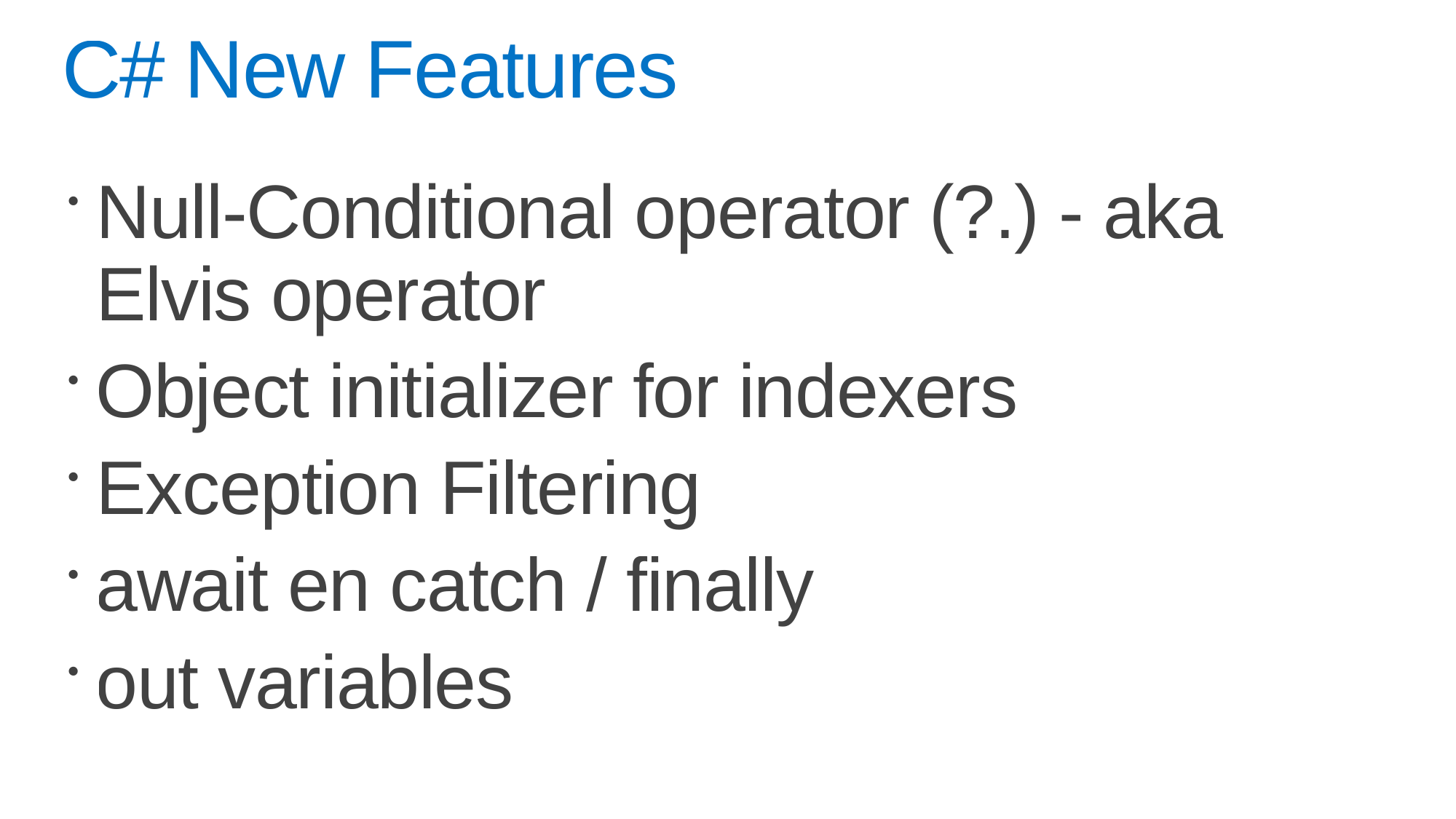

# C# New Features
Null-Conditional operator (?.) - aka Elvis operator
Object initializer for indexers
Exception Filtering
await en catch / finally
out variables